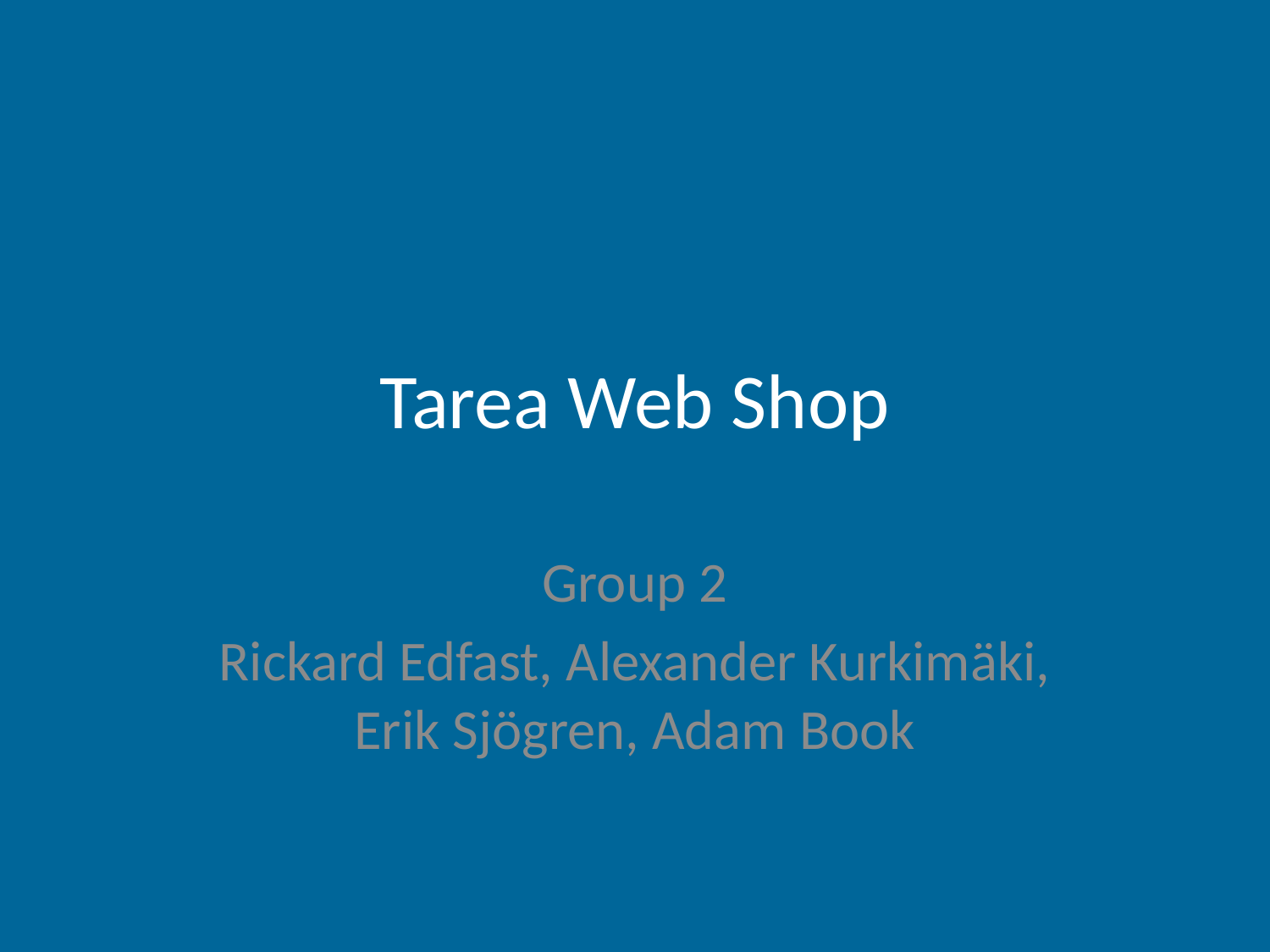

# Tarea Web Shop
Group 2
Rickard Edfast, Alexander Kurkimäki, Erik Sjögren, Adam Book